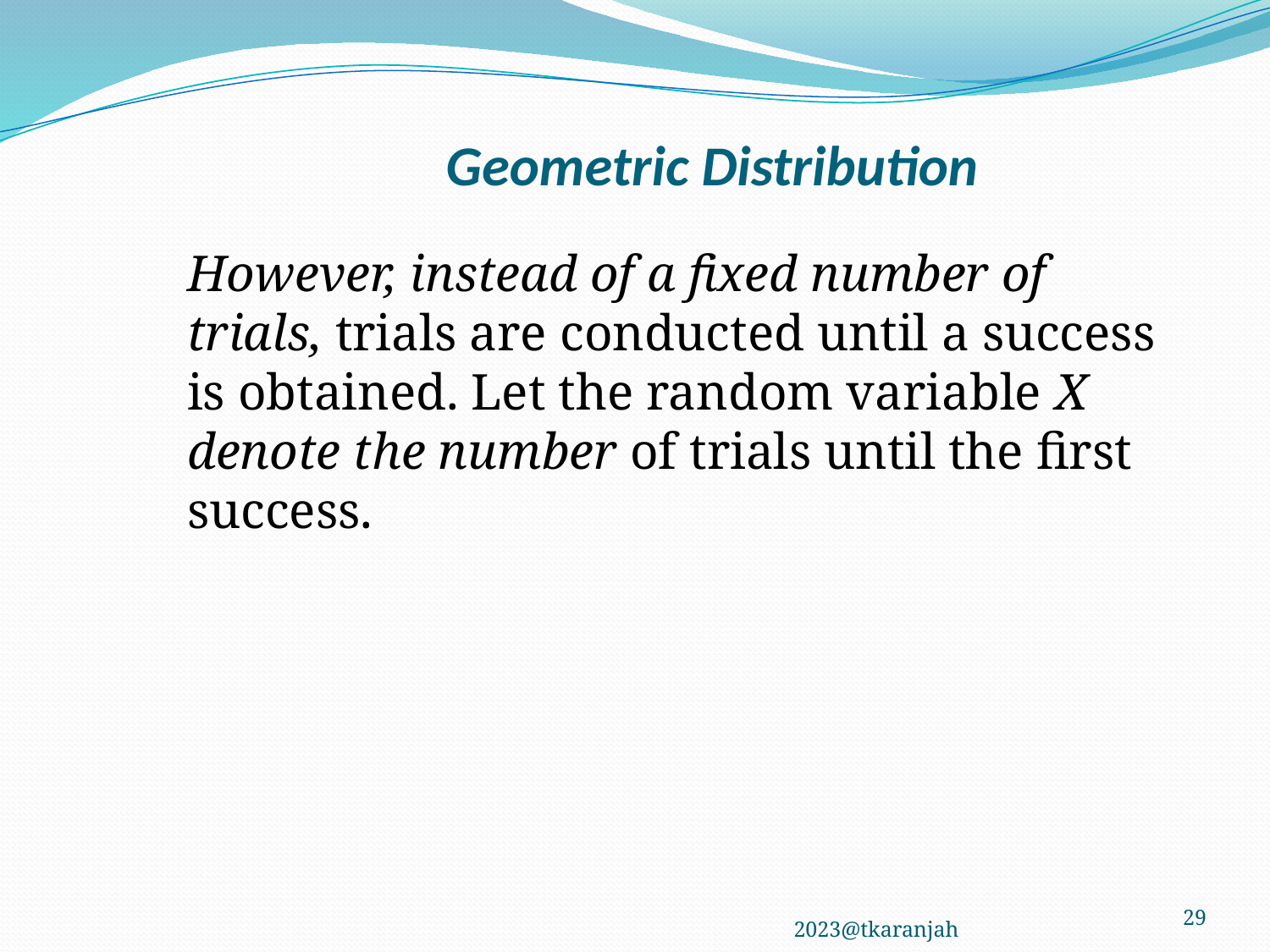

# Geometric Distribution
However, instead of a fixed number of trials, trials are conducted until a success is obtained. Let the random variable X denote the number of trials until the first success.

2023@tkaranjah
29